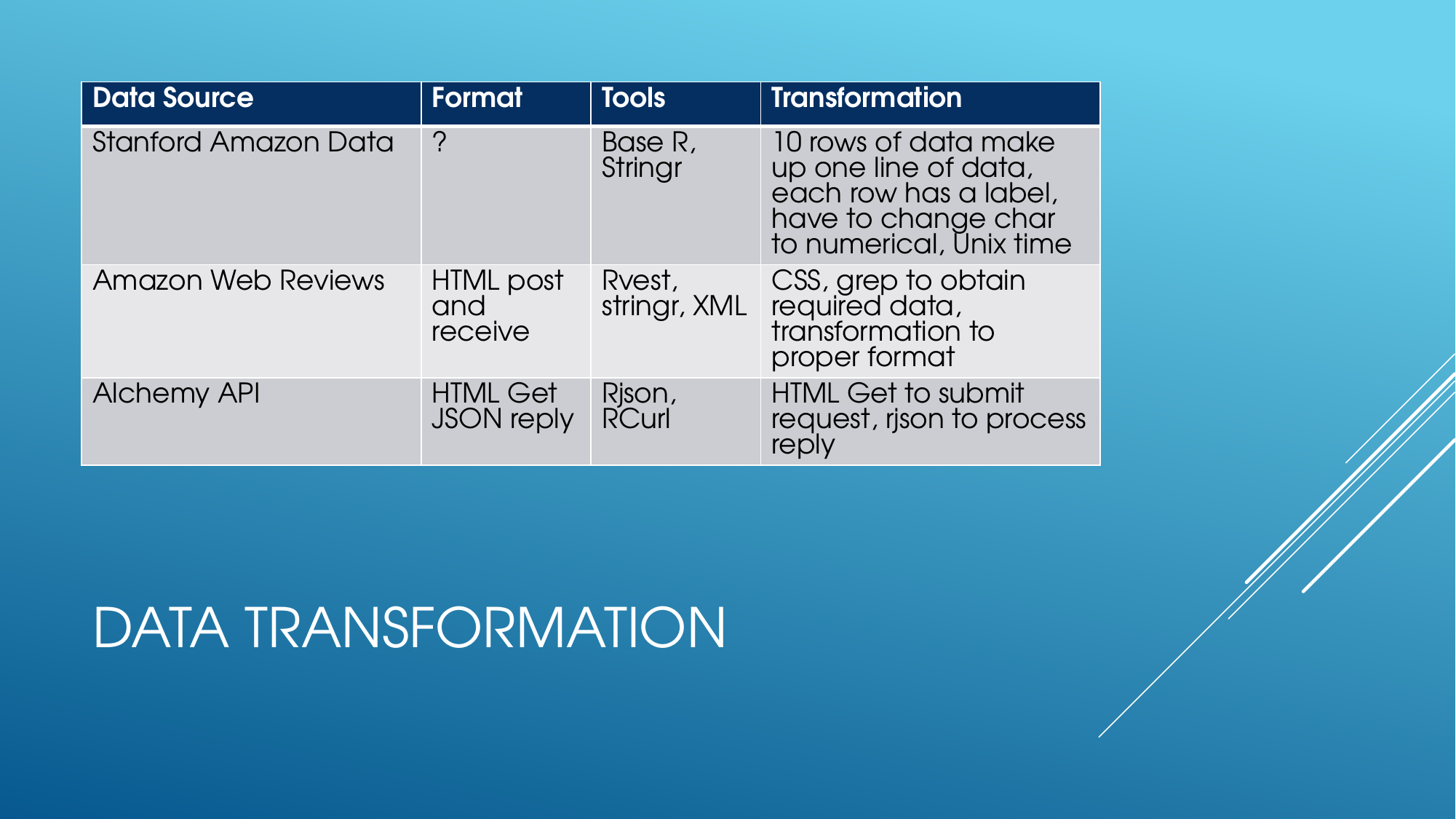

| Data Source | Format | Tools | Transformation |
| --- | --- | --- | --- |
| Stanford Amazon Data | ? | Base R, Stringr | 10 rows of data make up one line of data, each row has a label, have to change char to numerical, Unix time |
| Amazon Web Reviews | HTML post and receive | Rvest, stringr, XML | CSS, grep to obtain required data, transformation to proper format |
| Alchemy API | HTML Get JSON reply | Rjson, RCurl | HTML Get to submit request, rjson to process reply |
# Data Transformation